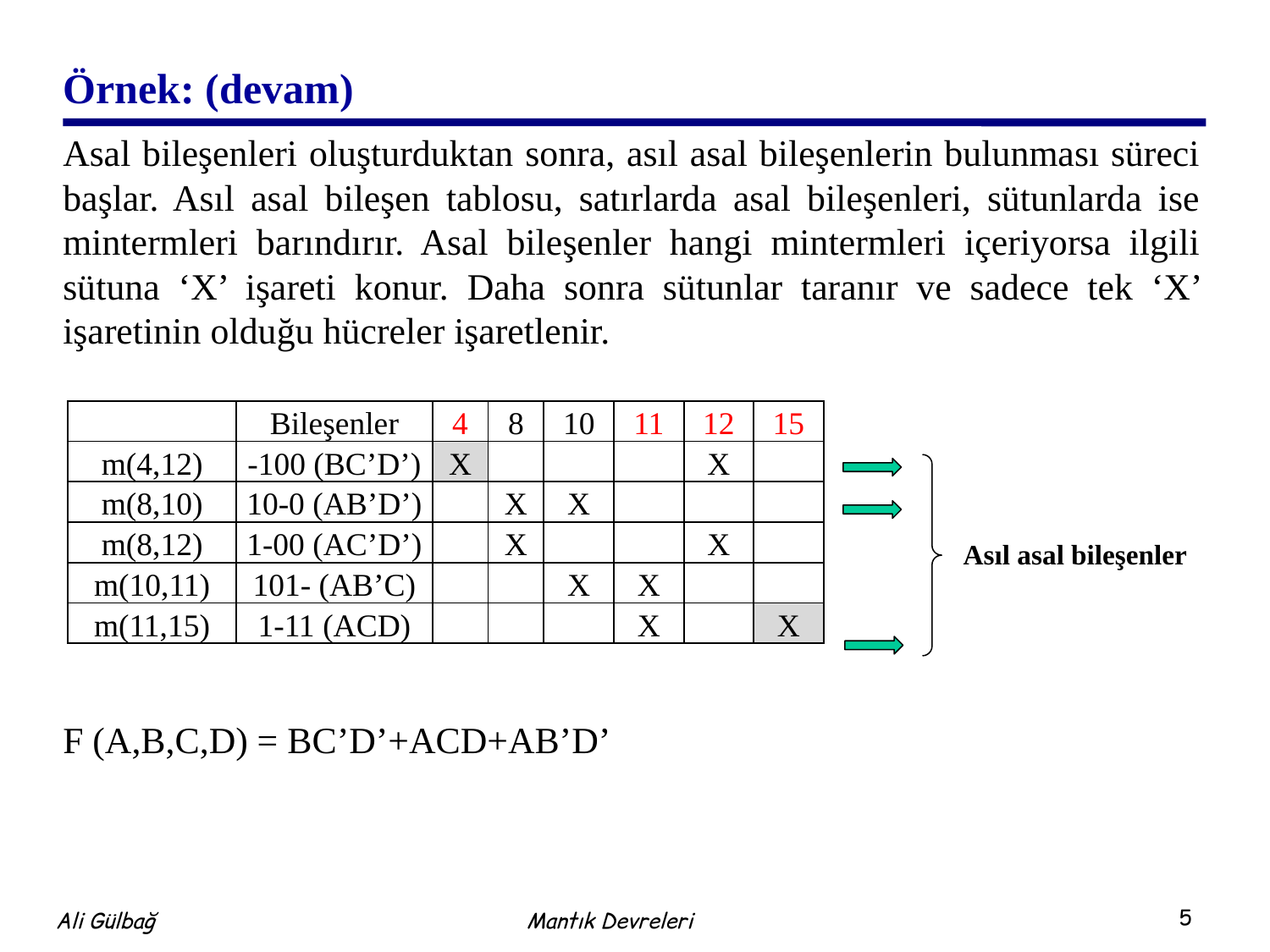

# Örnek: (devam)
Asal bileşenleri oluşturduktan sonra, asıl asal bileşenlerin bulunması süreci başlar. Asıl asal bileşen tablosu, satırlarda asal bileşenleri, sütunlarda ise mintermleri barındırır. Asal bileşenler hangi mintermleri içeriyorsa ilgili sütuna ‘X’ işareti konur. Daha sonra sütunlar taranır ve sadece tek ‘X’ işaretinin olduğu hücreler işaretlenir.

F (A,B,C,D) = BC’D’+ACD+AB’D’

|  | Bileşenler | 4 | 8 | 10 | 11 | 12 | 15 |
| --- | --- | --- | --- | --- | --- | --- | --- |
| m(4,12) | -100 (BC’D’) | X |  |  |  | X |  |
| m(8,10) | 10-0 (AB’D’) |  | X | X |  |  |  |
| m(8,12) | 1-00 (AC’D’) |  | X |  |  | X |  |
| m(10,11) | 101- (AB’C) |  |  | X | X |  |  |
| m(11,15) | 1-11 (ACD) |  |  |  | X |  | X |

Asıl asal bileşenler

Mantık Devreleri